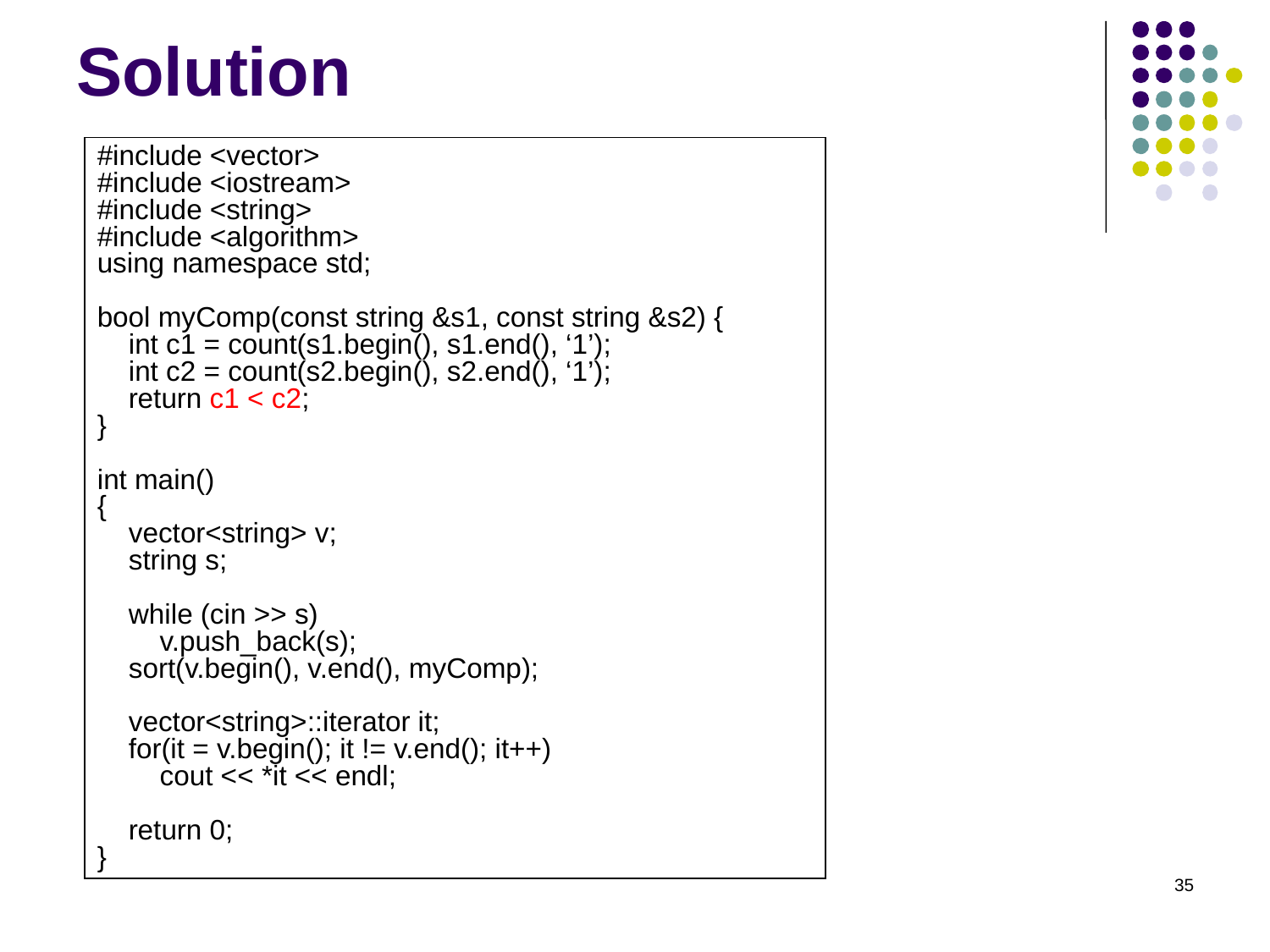

# Solution
#include <vector>
#include <iostream>
#include <string>
#include <algorithm>
using namespace std;

bool myComp(const string &s1, const string &s2) {
    int c1 = count(s1.begin(), s1.end(), ‘1’);
    int c2 = count(s2.begin(), s2.end(), ‘1’);
    return c1 < c2;
}

int main()
{
    vector<string> v;
    string s;

    while (cin >> s)
        v.push_back(s);
    sort(v.begin(), v.end(), myComp);

    vector<string>::iterator it;
    for(it = v.begin(); it != v.end(); it++)
        cout << *it << endl;

    return 0;
}
35